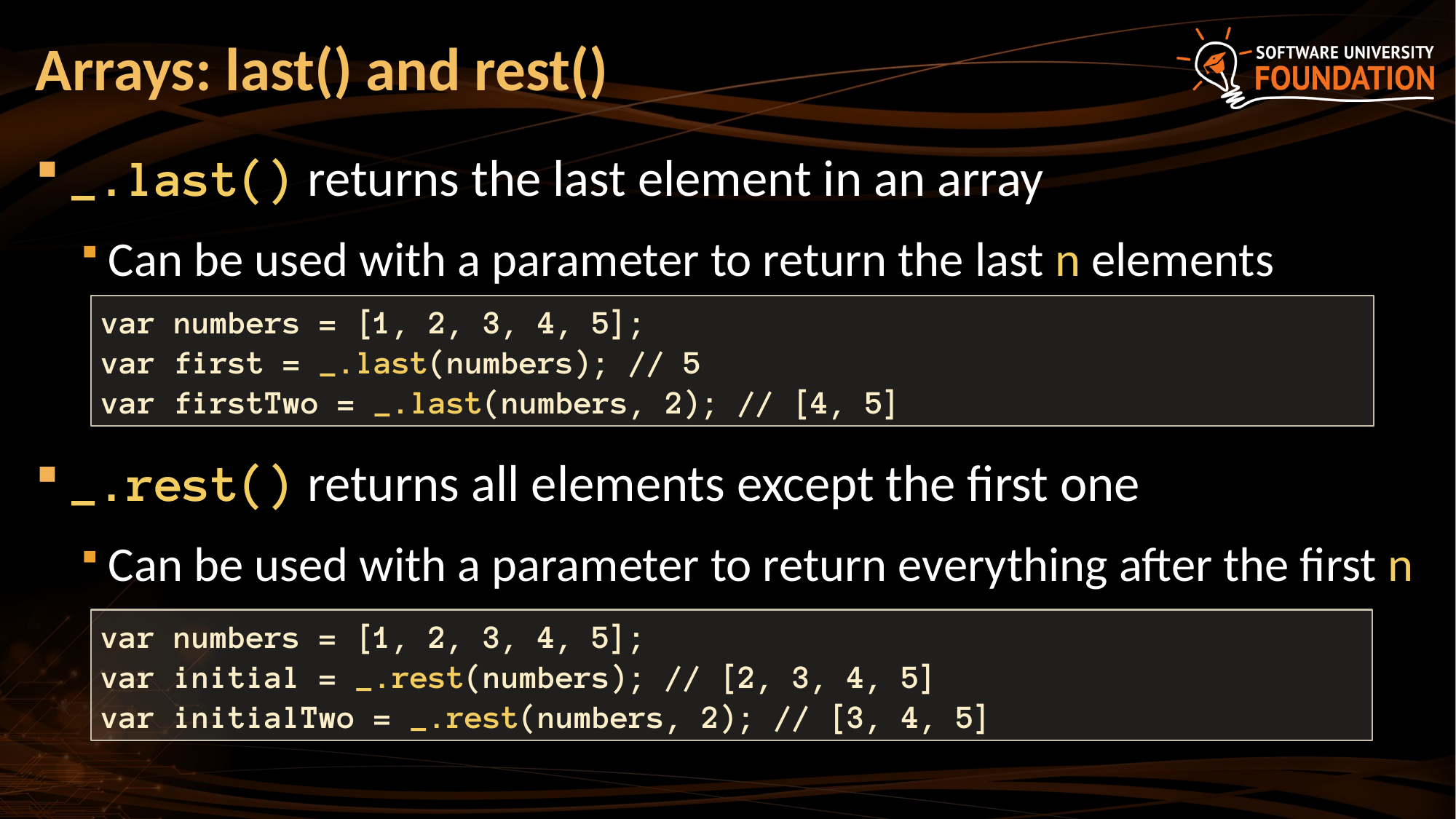

# Arrays: last() and rest()
_.last() returns the last element in an array
Can be used with a parameter to return the last n elements
_.rest() returns all elements except the first one
Can be used with a parameter to return everything after the first n

var numbers = [1, 2, 3, 4, 5];
var first = _.last(numbers); // 5
var firstTwo = _.last(numbers, 2); // [4, 5]
var numbers = [1, 2, 3, 4, 5];
var initial = _.rest(numbers); // [2, 3, 4, 5]
var initialTwo = _.rest(numbers, 2); // [3, 4, 5]